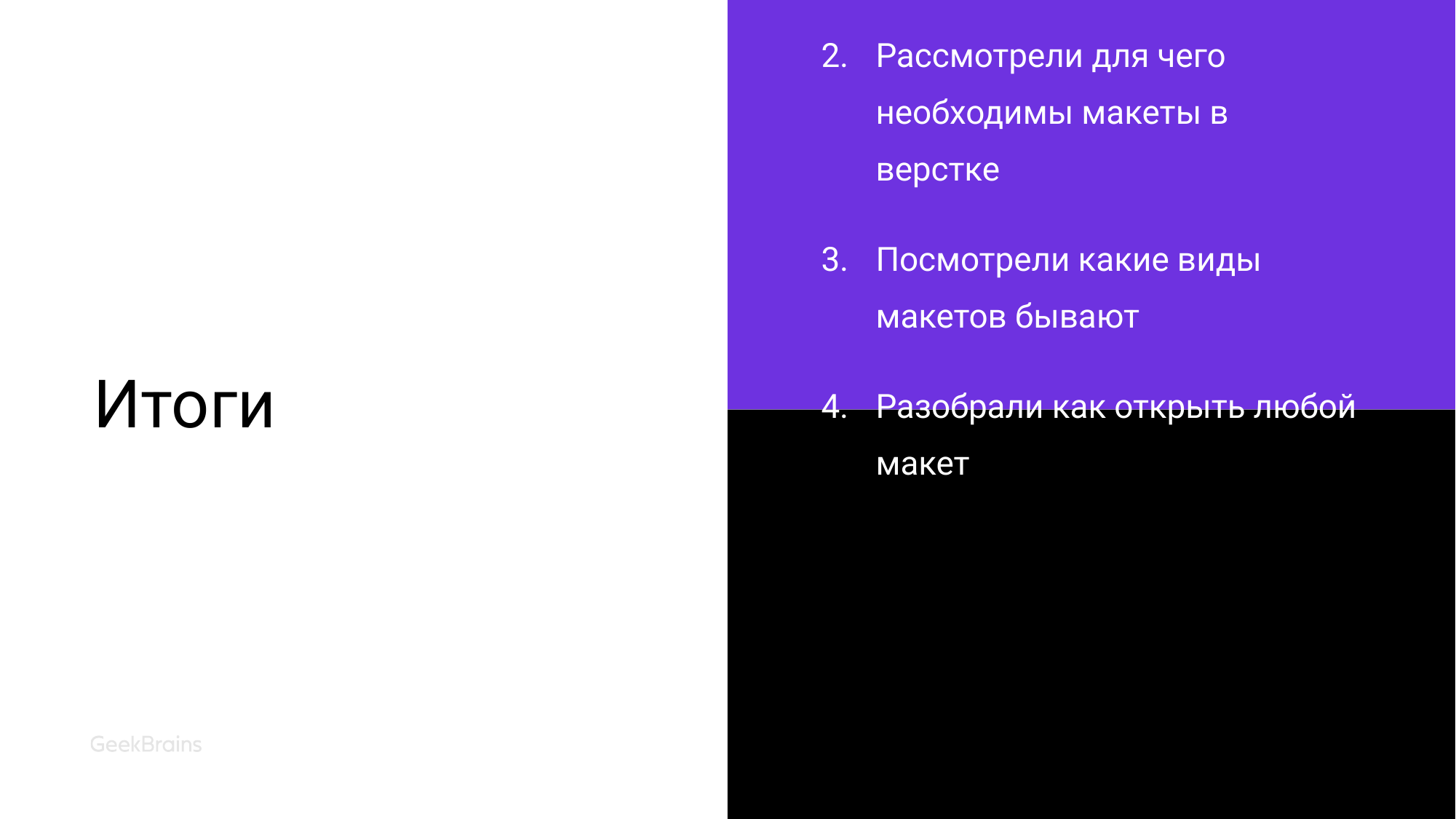

# Итоги
Узнали что такое макет
Рассмотрели для чего необходимы макеты в верстке
Посмотрели какие виды макетов бывают
Разобрали как открыть любой макет